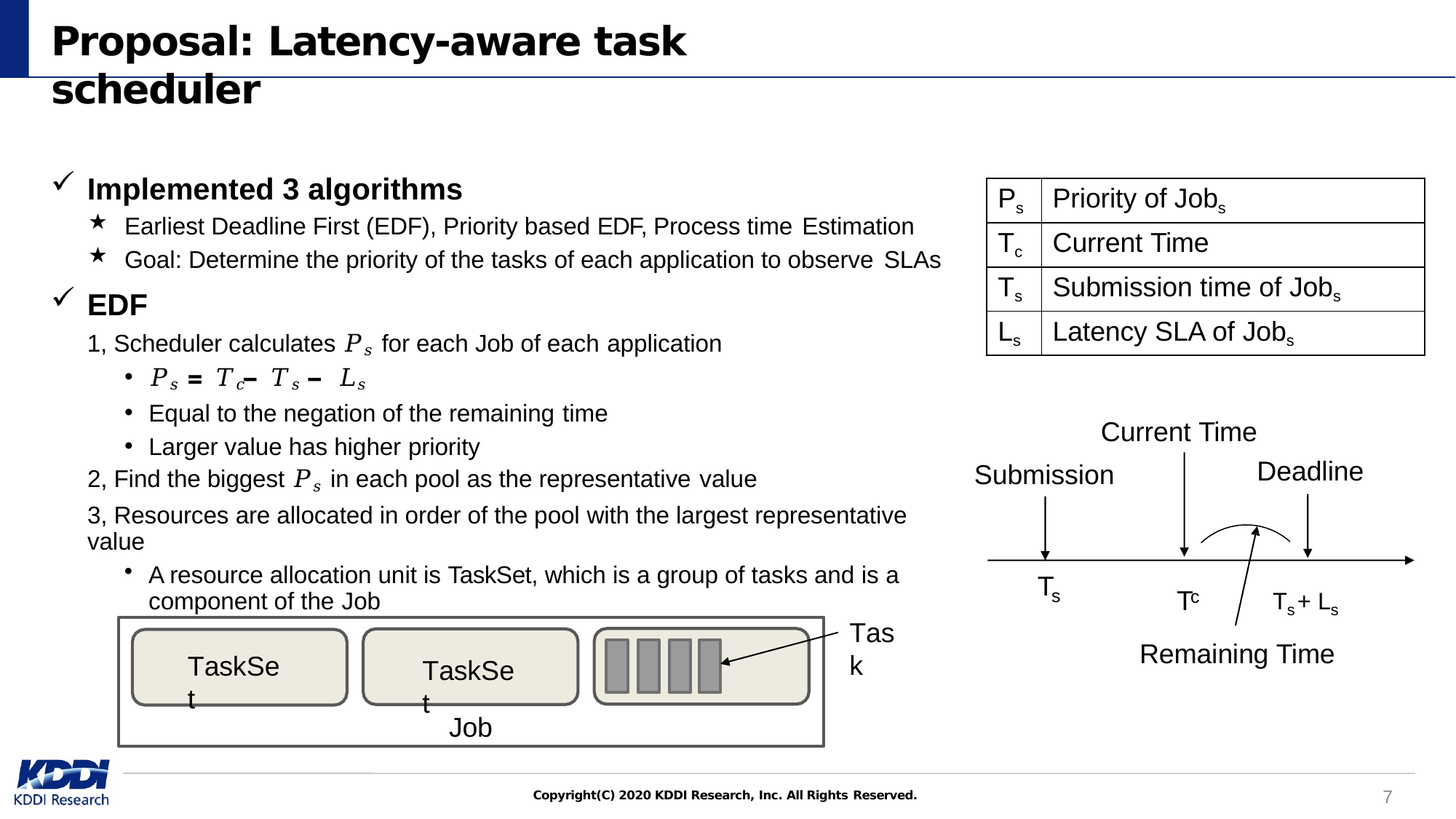

# Proposal: Latency-aware task scheduler
Implemented 3 algorithms
Earliest Deadline First (EDF), Priority based EDF, Process time Estimation
Goal: Determine the priority of the tasks of each application to observe SLAs
EDF
1, Scheduler calculates 𝑃𝑠 for each Job of each application
| Ps | Priority of Jobs |
| --- | --- |
| Tc | Current Time |
| Ts | Submission time of Jobs |
| Ls | Latency SLA of Jobs |
𝑃𝑠 = 𝑇𝑐 − 𝑇𝑠 − 𝐿𝑠
Equal to the negation of the remaining time
Larger value has higher priority
Current Time
Deadline

2, Find the biggest 𝑃𝑠 in each pool as the representative value
3, Resources are allocated in order of the pool with the largest representative  value
A resource allocation unit is TaskSet, which is a group of tasks and is a  component of the Job
Submission

T
T	Ts + Ls
s
c
Task

Remaining Time
TaskSet
TaskSet
Job
7
Copyright(C) 2020 KDDI Research, Inc. All Rights Reserved.